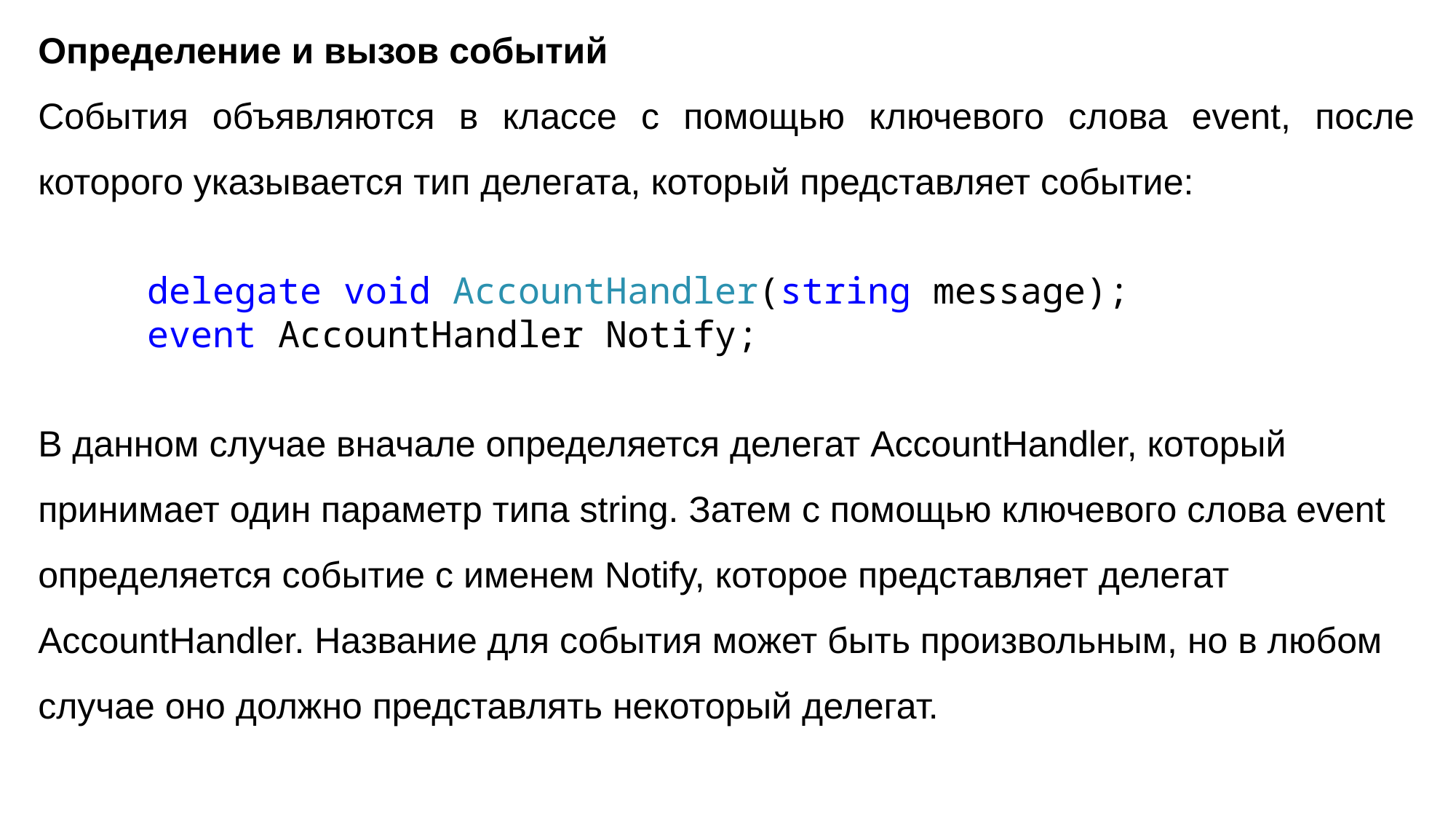

Определение и вызов событий
События объявляются в классе с помощью ключевого слова event, после которого указывается тип делегата, который представляет событие:

	delegate void AccountHandler(string message);
	event AccountHandler Notify;

В данном случае вначале определяется делегат AccountHandler, который принимает один параметр типа string. Затем с помощью ключевого слова event определяется событие с именем Notify, которое представляет делегат AccountHandler. Название для события может быть произвольным, но в любом случае оно должно представлять некоторый делегат.